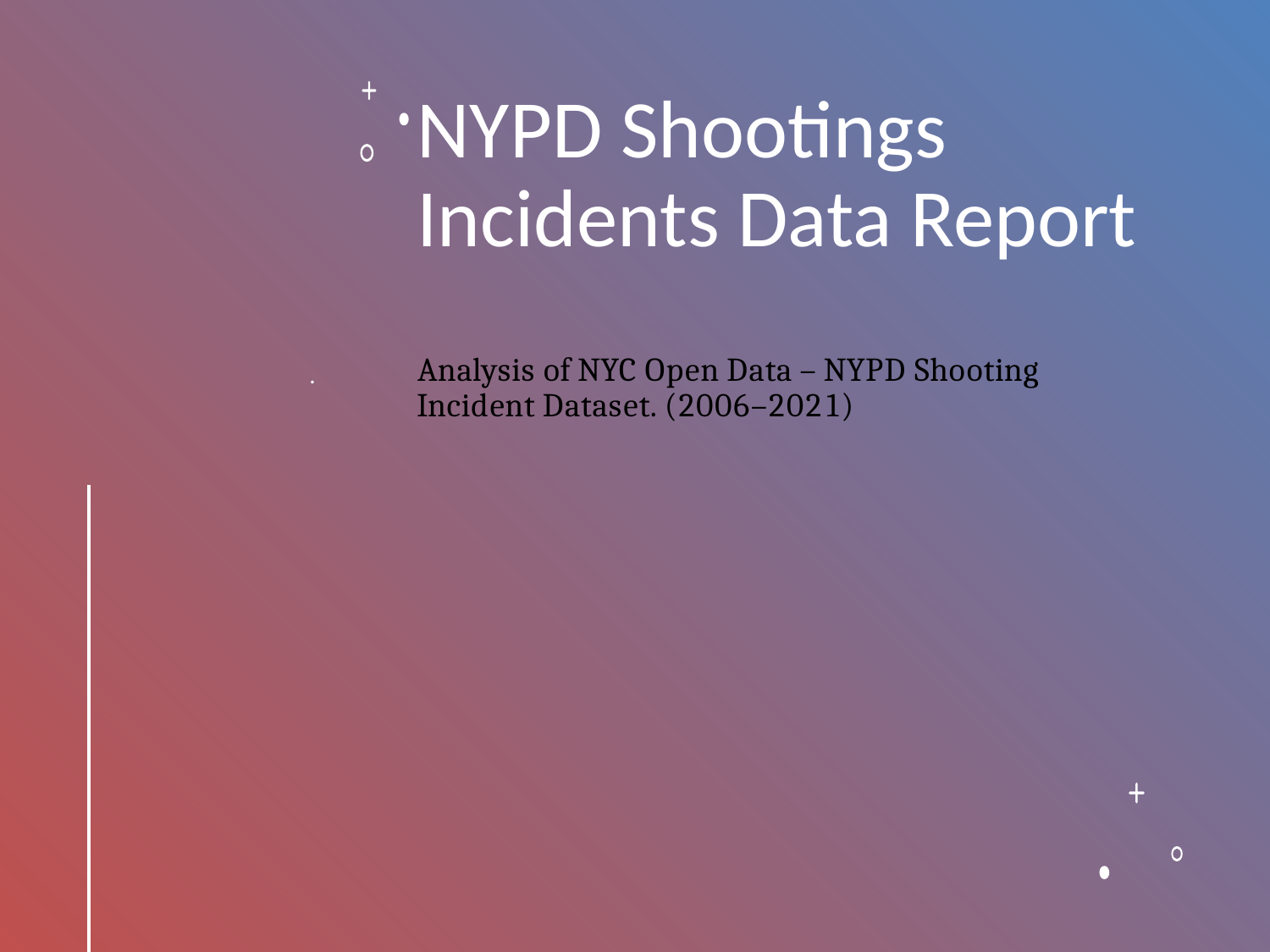

# NYPD Shootings Incidents Data Report Analysis of NYC Open Data – NYPD Shooting Incident Dataset. (2006–2021)

.